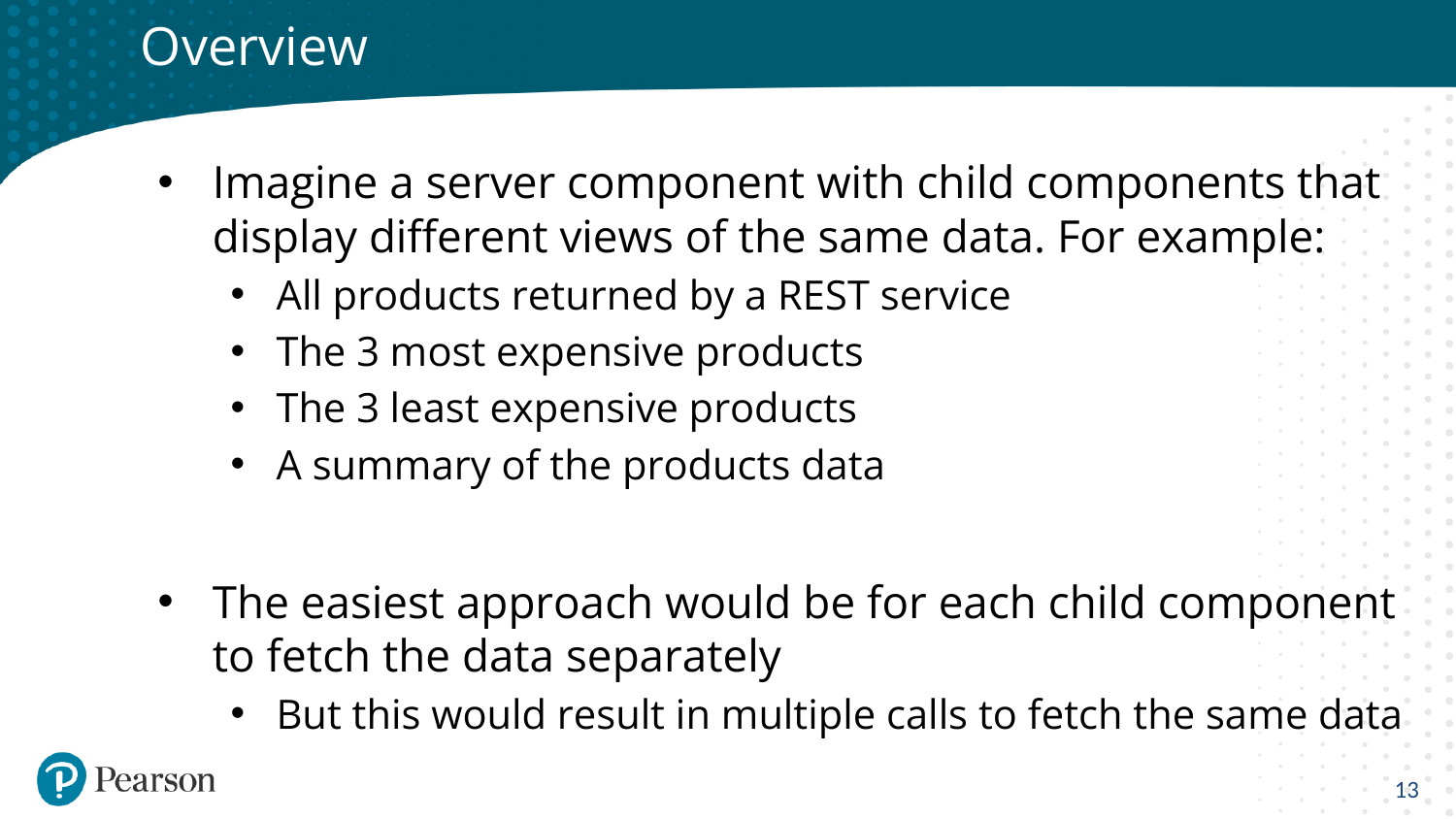

# Overview
Imagine a server component with child components that display different views of the same data. For example:
All products returned by a REST service
The 3 most expensive products
The 3 least expensive products
A summary of the products data

The easiest approach would be for each child component to fetch the data separately
But this would result in multiple calls to fetch the same data

13